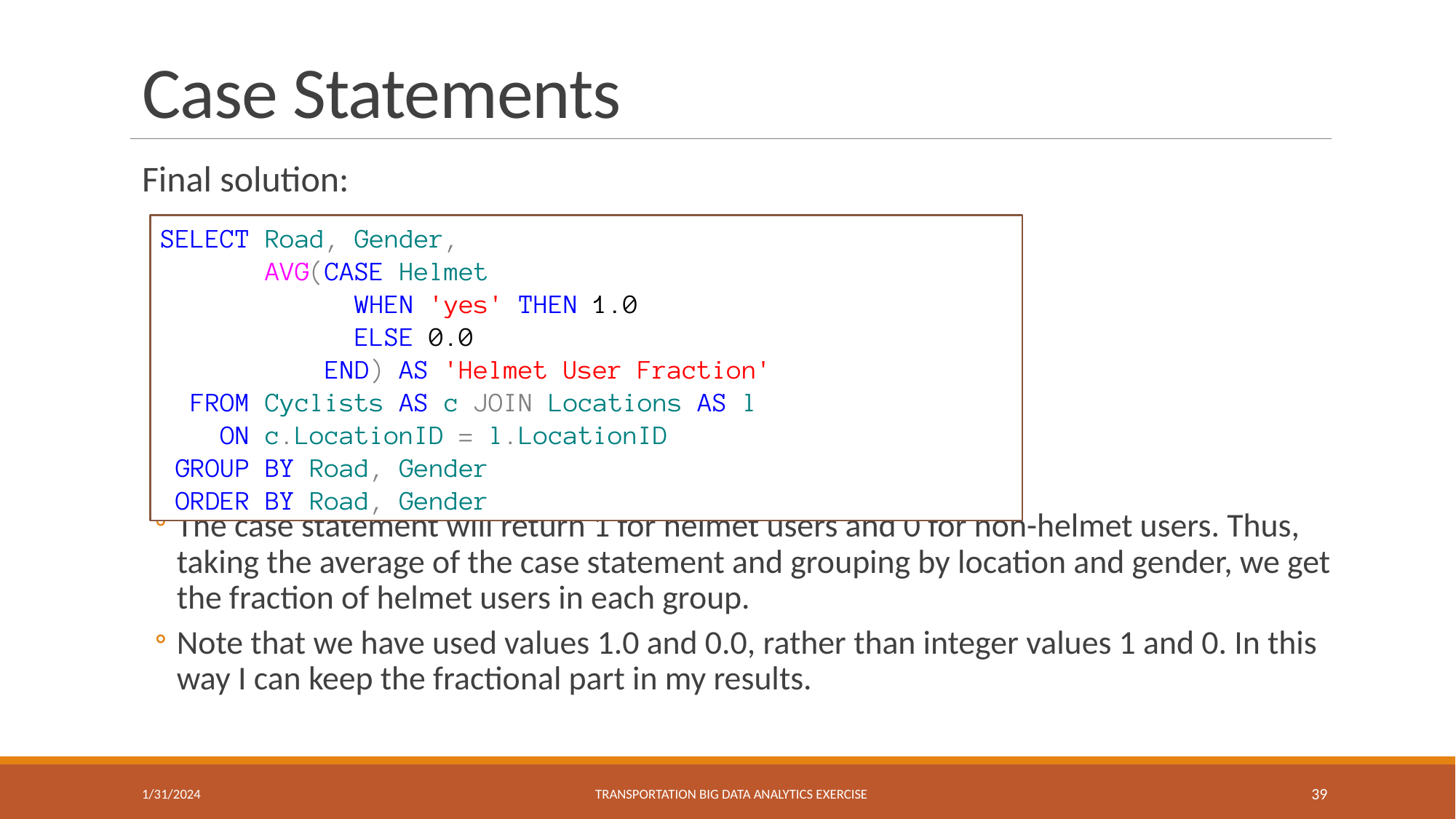

# Case Statements
Final solution:

The case statement will return 1 for helmet users and 0 for non-helmet users. Thus, taking the average of the case statement and grouping by location and gender, we get the fraction of helmet users in each group.
Note that we have used values 1.0 and 0.0, rather than integer values 1 and 0. In this way I can keep the fractional part in my results.
SELECT Road, Gender,
       AVG(CASE Helmet
             WHEN 'yes' THEN 1.0
             ELSE 0.0
           END) AS 'Helmet User Fraction'
  FROM Cyclists AS c JOIN Locations AS l
    ON c.LocationID = l.LocationID
 GROUP BY Road, Gender
 ORDER BY Road, Gender
1/31/2024
Transportation Big Data Analytics eXERCISE
39